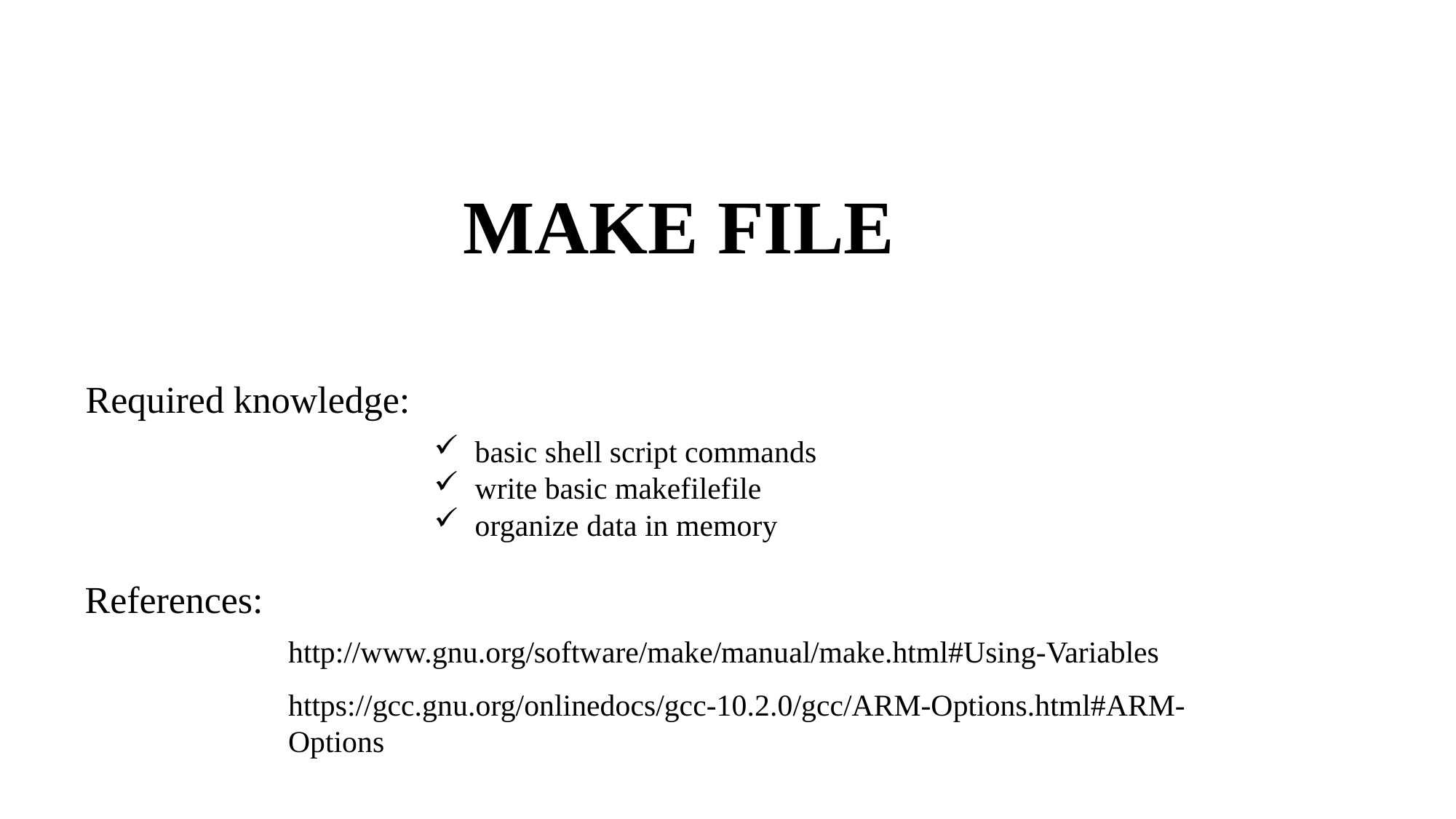

MAKE FILE
Required knowledge:
basic shell script commands
write basic makefilefile
organize data in memory
References:
http://www.gnu.org/software/make/manual/make.html#Using-Variables
https://gcc.gnu.org/onlinedocs/gcc-10.2.0/gcc/ARM-Options.html#ARM-Options